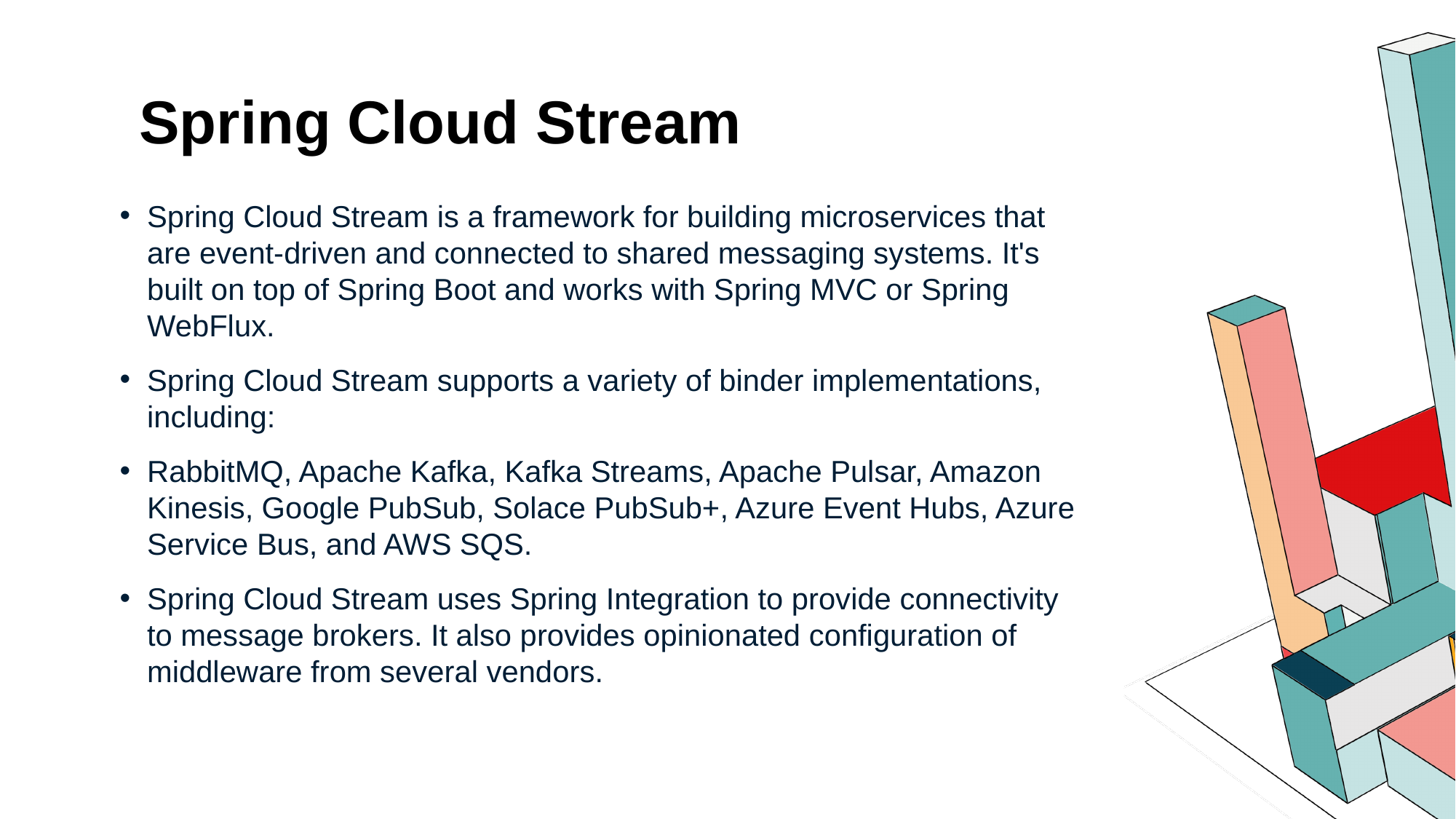

Spring Cloud Stream
Spring Cloud Stream is a framework for building microservices that are event-driven and connected to shared messaging systems. It's built on top of Spring Boot and works with Spring MVC or Spring WebFlux.
Spring Cloud Stream supports a variety of binder implementations, including:
RabbitMQ, Apache Kafka, Kafka Streams, Apache Pulsar, Amazon Kinesis, Google PubSub, Solace PubSub+, Azure Event Hubs, Azure Service Bus, and AWS SQS.
Spring Cloud Stream uses Spring Integration to provide connectivity to message brokers. It also provides opinionated configuration of middleware from several vendors.